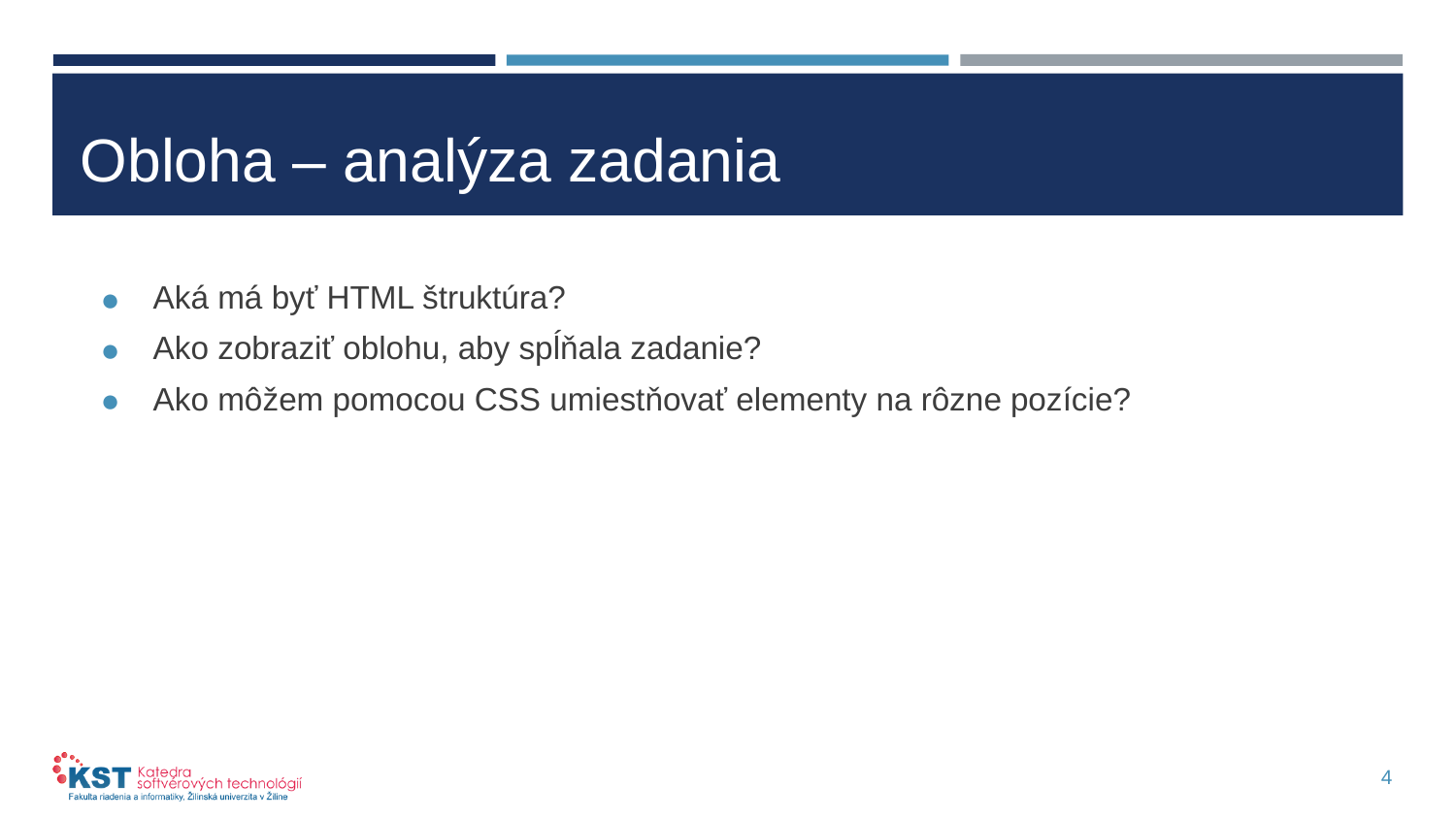

# Obloha – analýza zadania
Aká má byť HTML štruktúra?
Ako zobraziť oblohu, aby spĺňala zadanie?
Ako môžem pomocou CSS umiestňovať elementy na rôzne pozície?
4